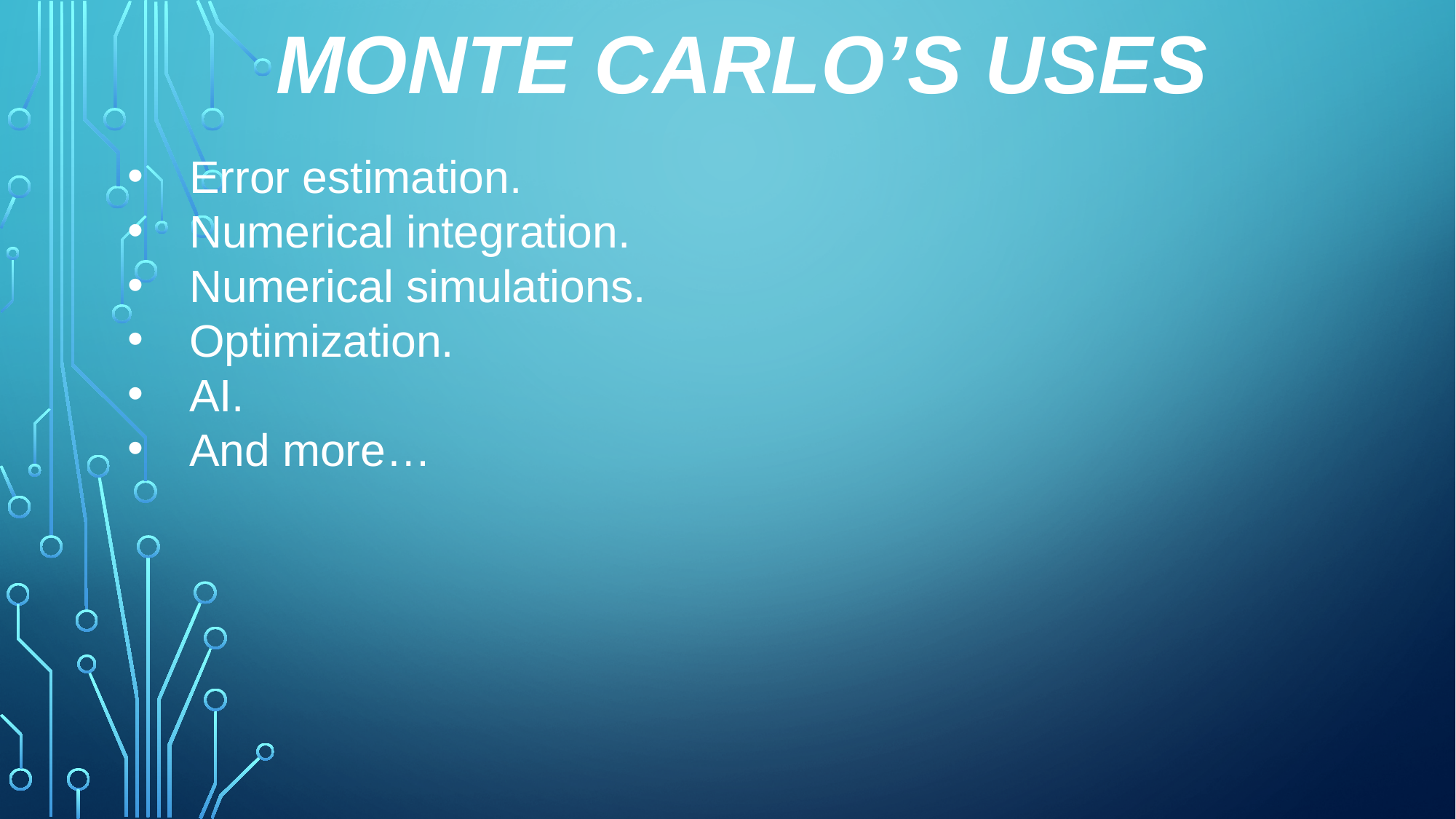

# Monte carlo’s uses
Error estimation.
Numerical integration.
Numerical simulations.
Optimization.
AI.
And more…